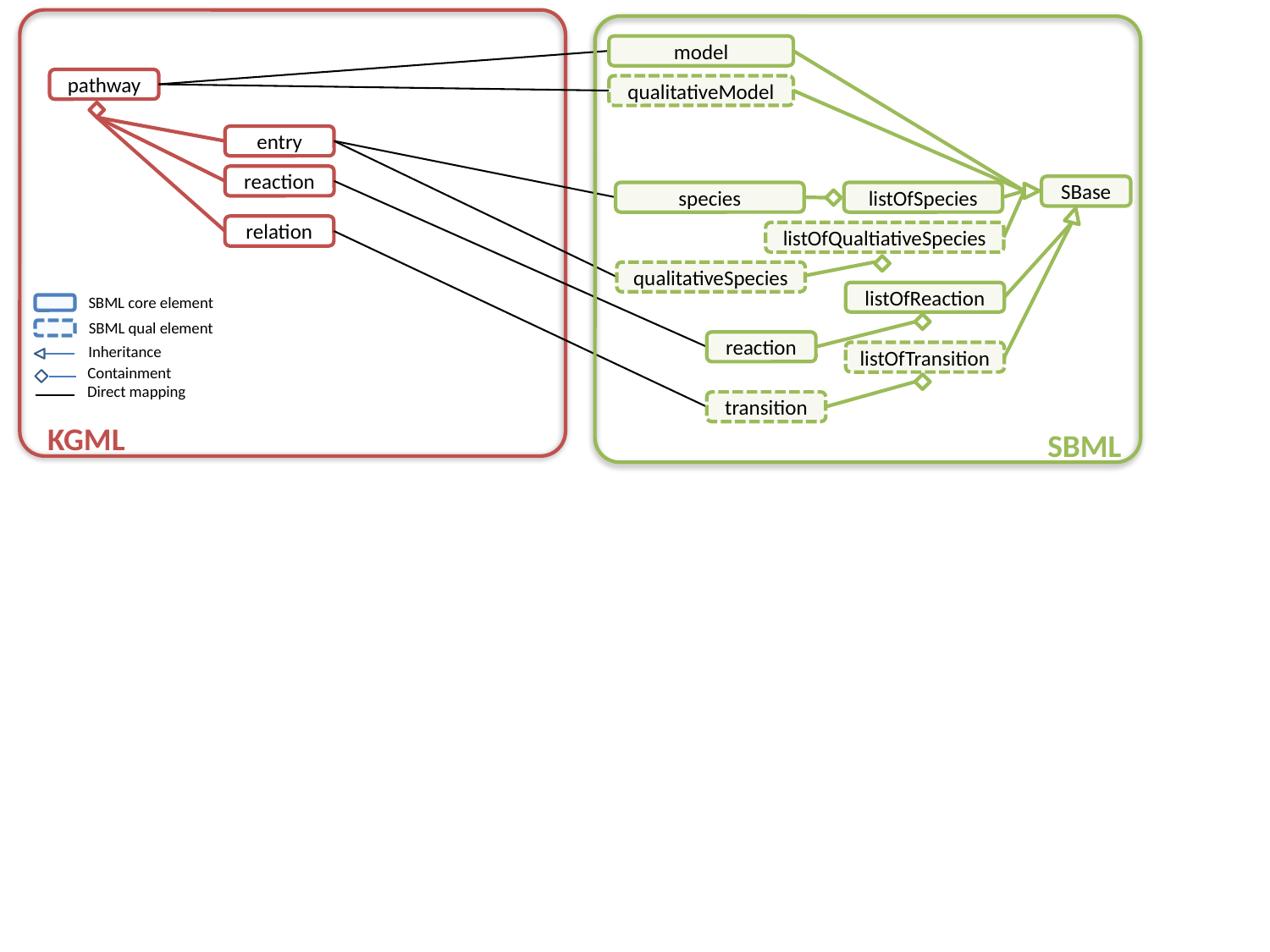

model
pathway
qualitativeModel

entry
reaction
SBase
species
listOfSpecies

relation
listOfQualtiativeSpecies

qualitativeSpecies
listOfReaction
SBML core element

SBML qual element

reaction
Inheritance
listOfTransition

Containment

Direct mapping
transition
KGML
SBML